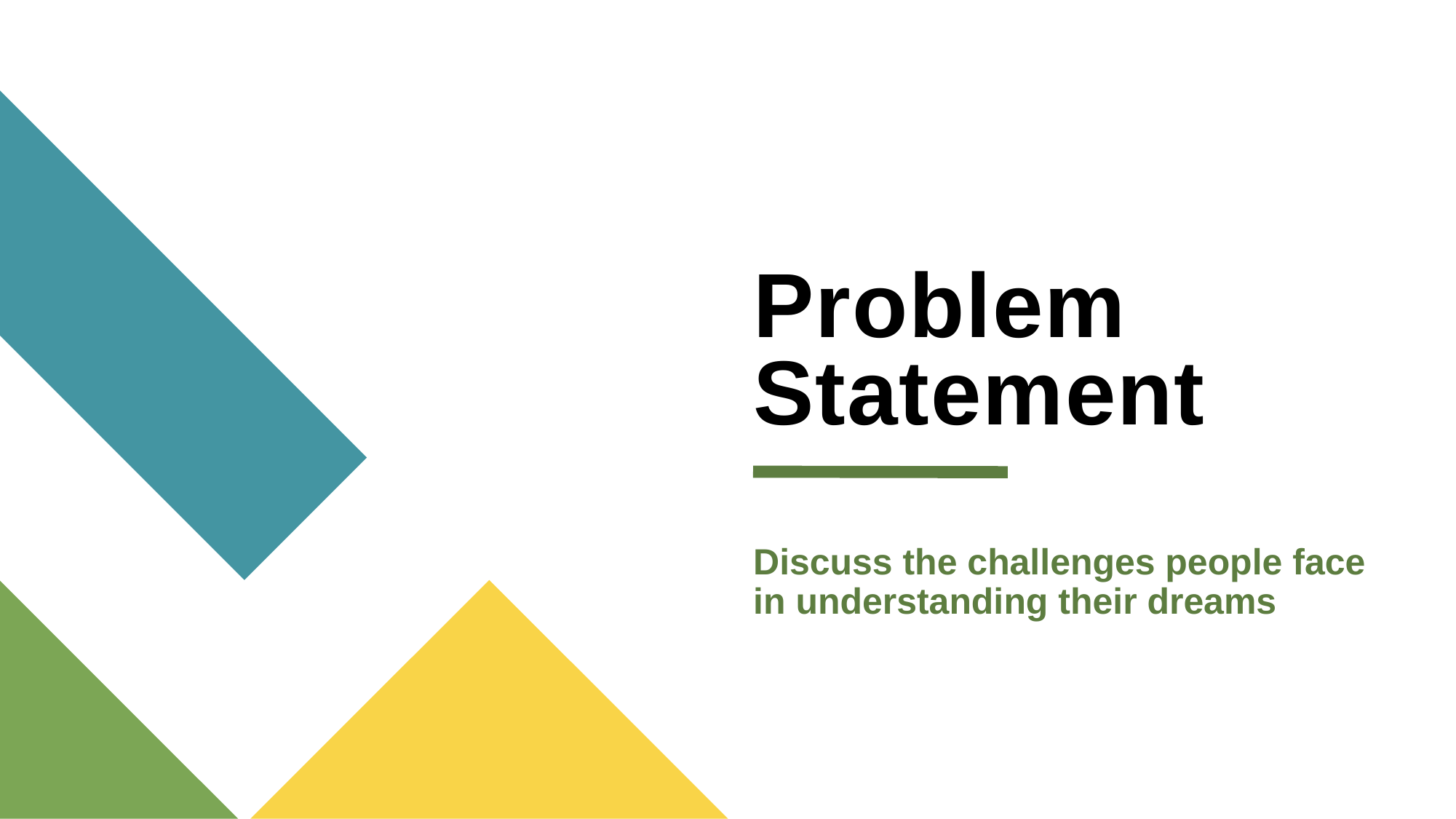

# Problem Statement
Discuss the challenges people face in understanding their dreams